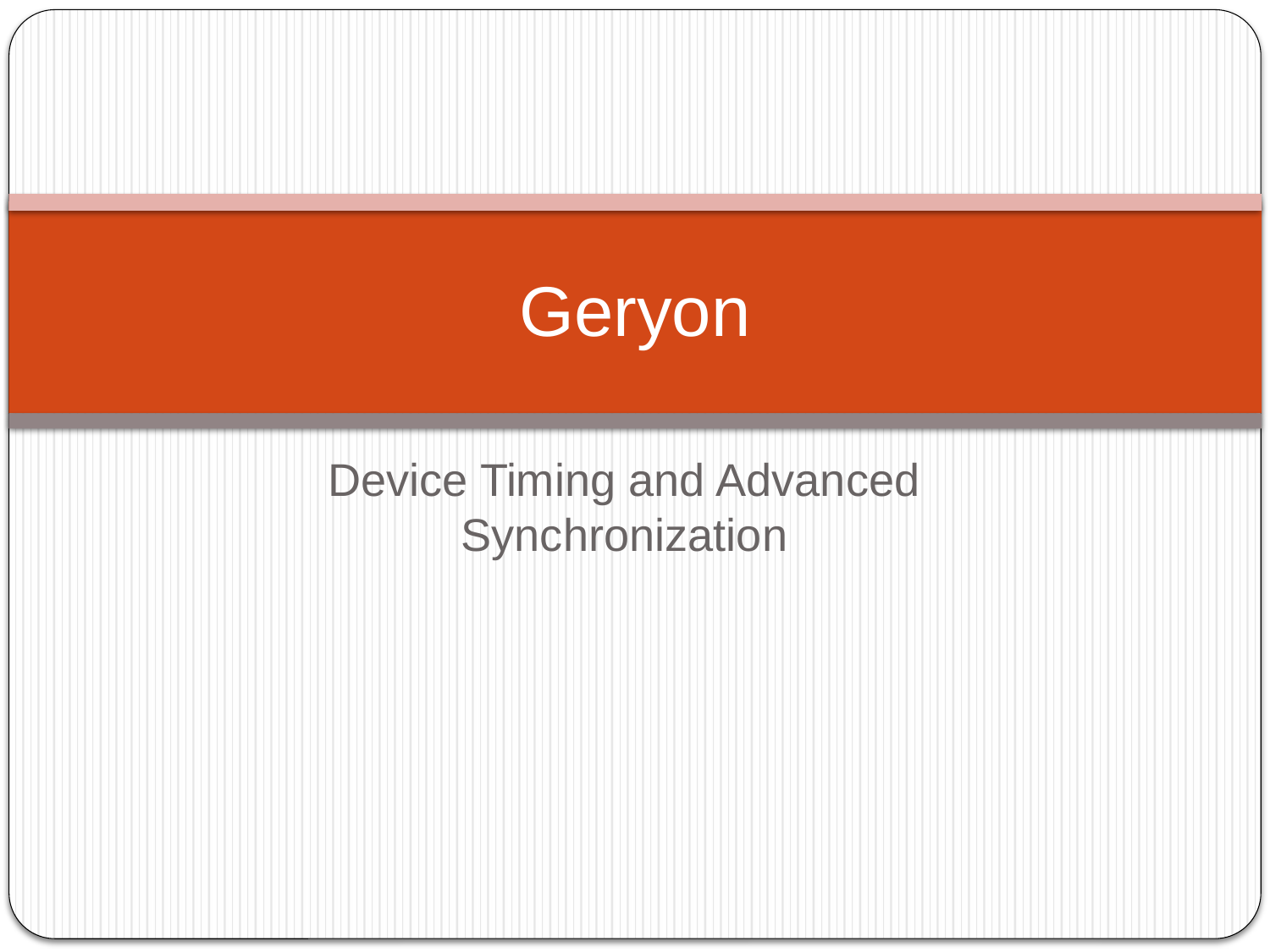

# Geryon
Device Timing and Advanced Synchronization